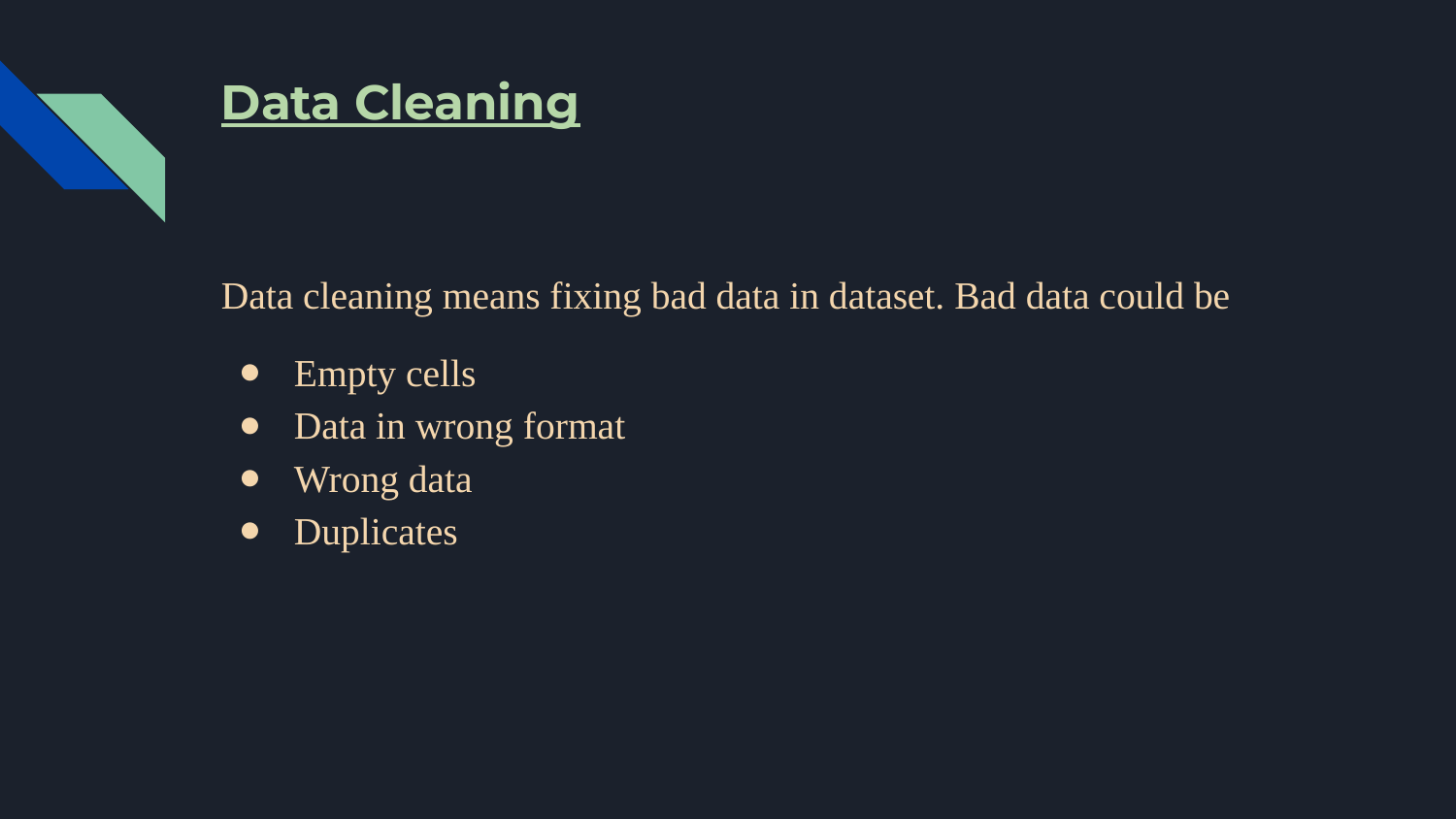

# Data Cleaning
Data cleaning means fixing bad data in dataset. Bad data could be
Empty cells
Data in wrong format
Wrong data
Duplicates